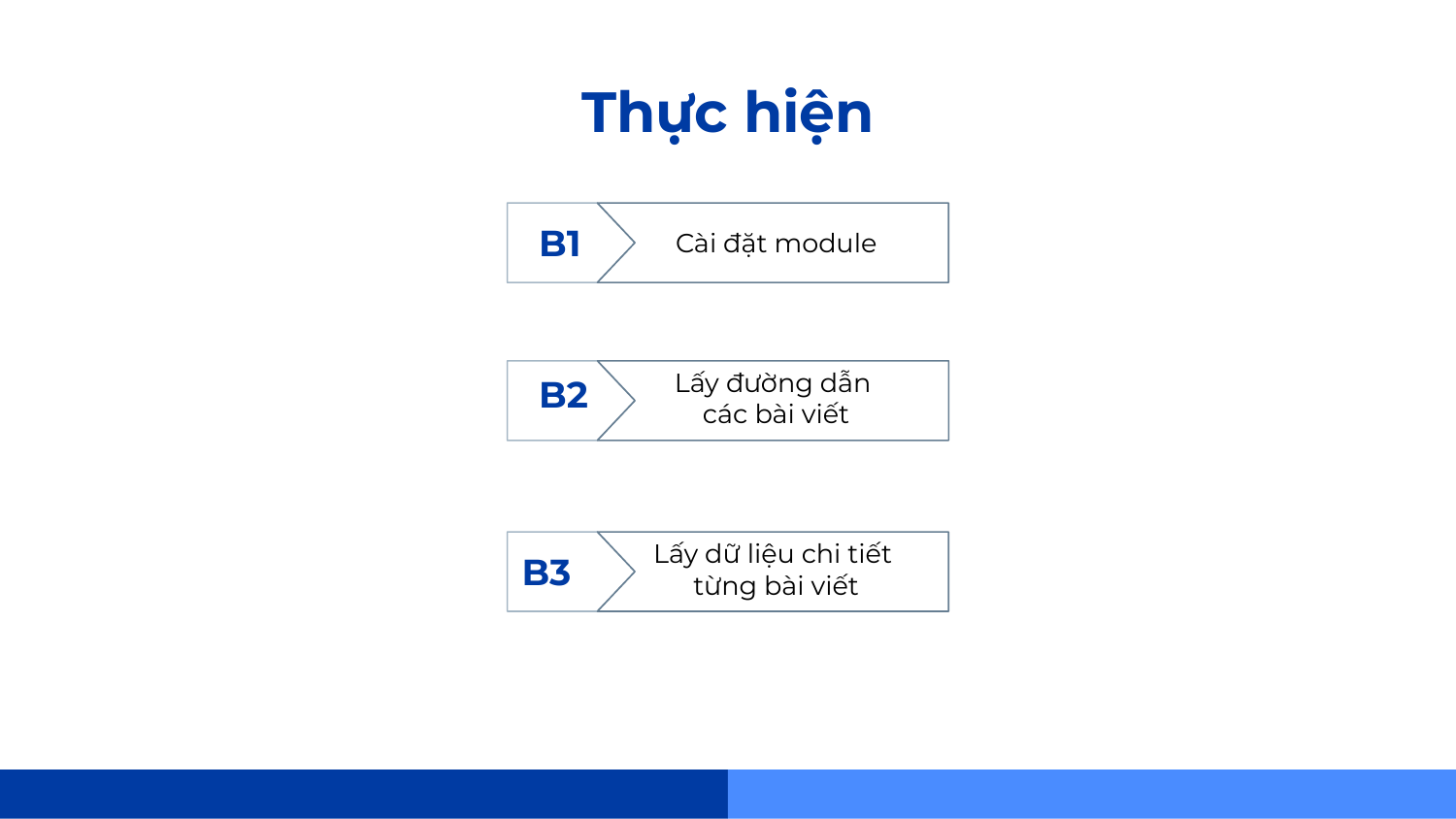

# Thực hiện

B1
Cài đặt module
Lấy đường dẫn
các bài viết
B2

Lấy dữ liệu chi tiết
từng bài viết

B3